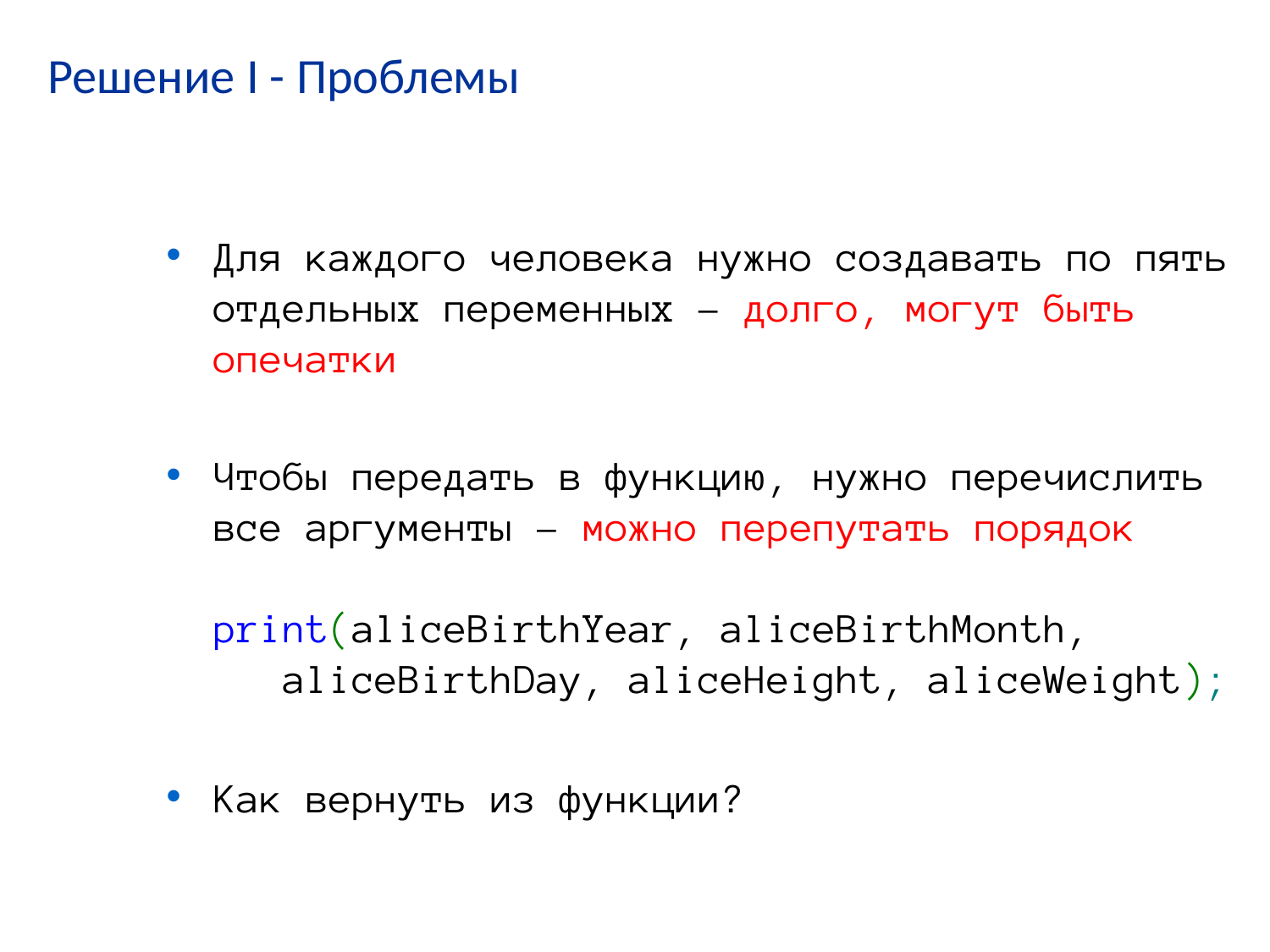

# Решение I - Проблемы
Для каждого человека нужно создавать по пять отдельных переменных – долго, могут быть опечатки

Чтобы передать в функцию, нужно перечислить все аргументы – можно перепутать порядок
print(aliceBirthYear, aliceBirthMonth,
   aliceBirthDay, aliceHeight, aliceWeight);

Как вернуть из функции?